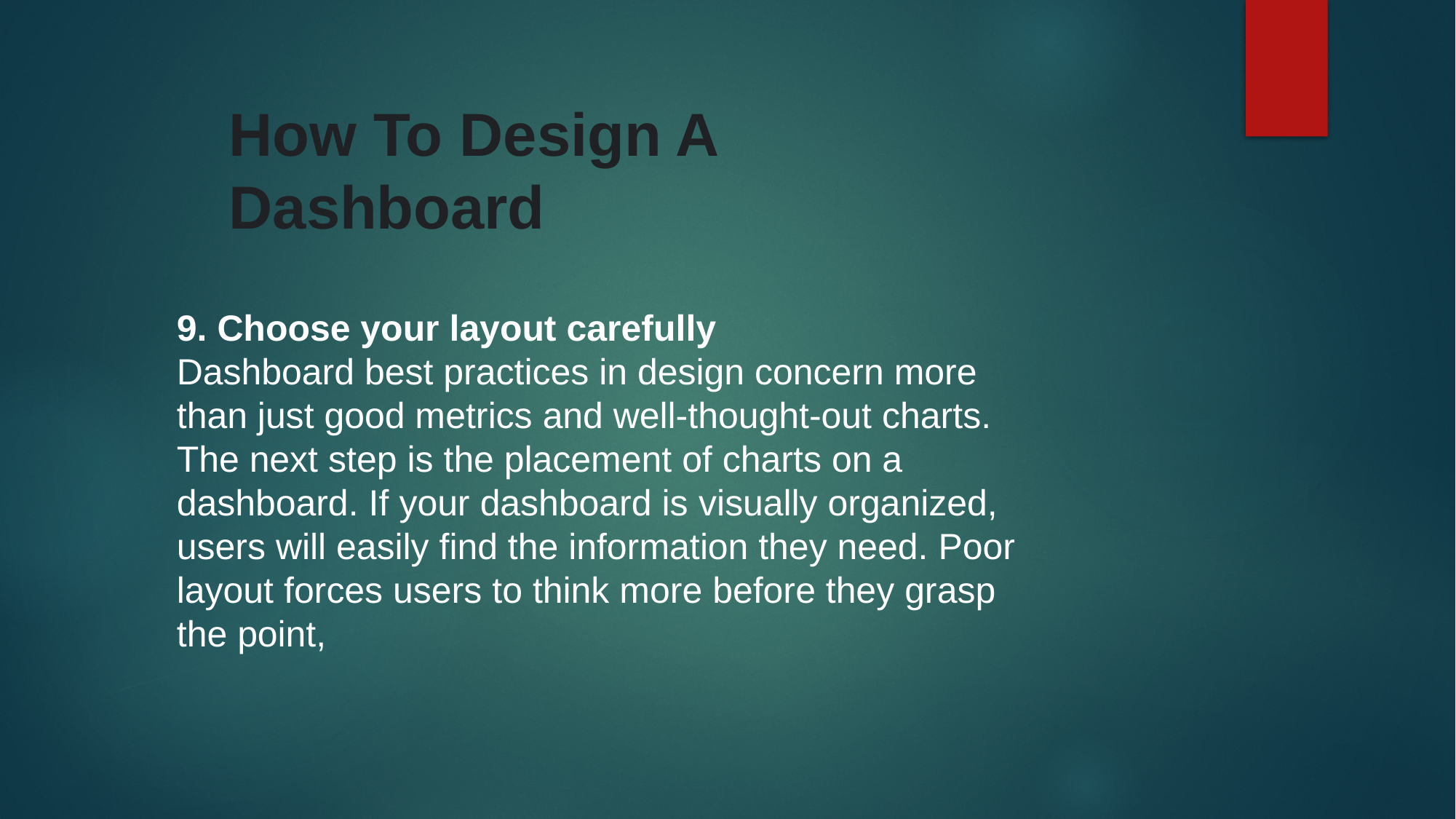

How To Design A Dashboard
9. Choose your layout carefully
Dashboard best practices in design concern more than just good metrics and well-thought-out charts. The next step is the placement of charts on a dashboard. If your dashboard is visually organized, users will easily find the information they need. Poor layout forces users to think more before they grasp the point,